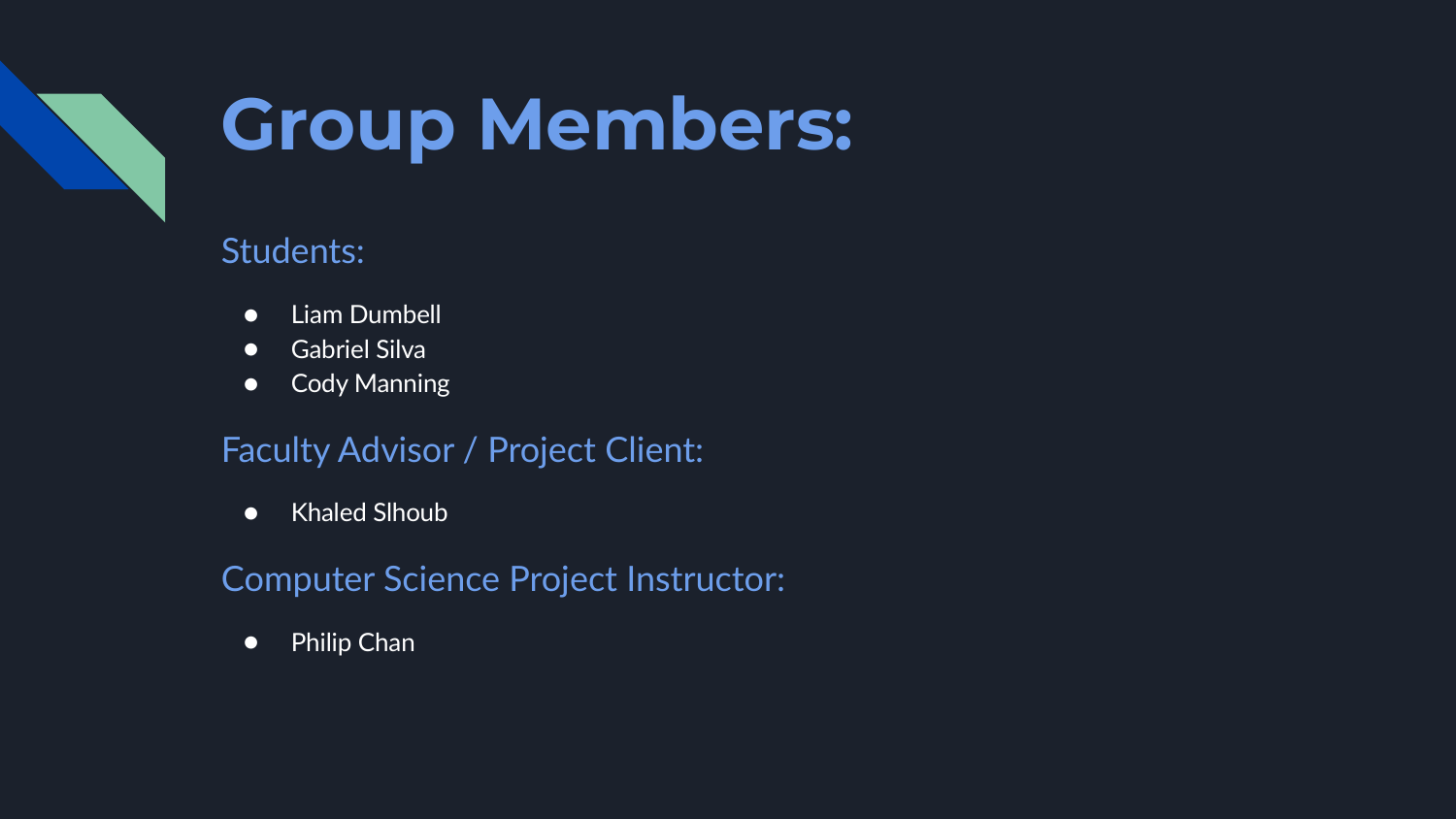

# Group Members:
Students:
Liam Dumbell
Gabriel Silva
Cody Manning
Faculty Advisor / Project Client:
Khaled Slhoub
Computer Science Project Instructor:
Philip Chan